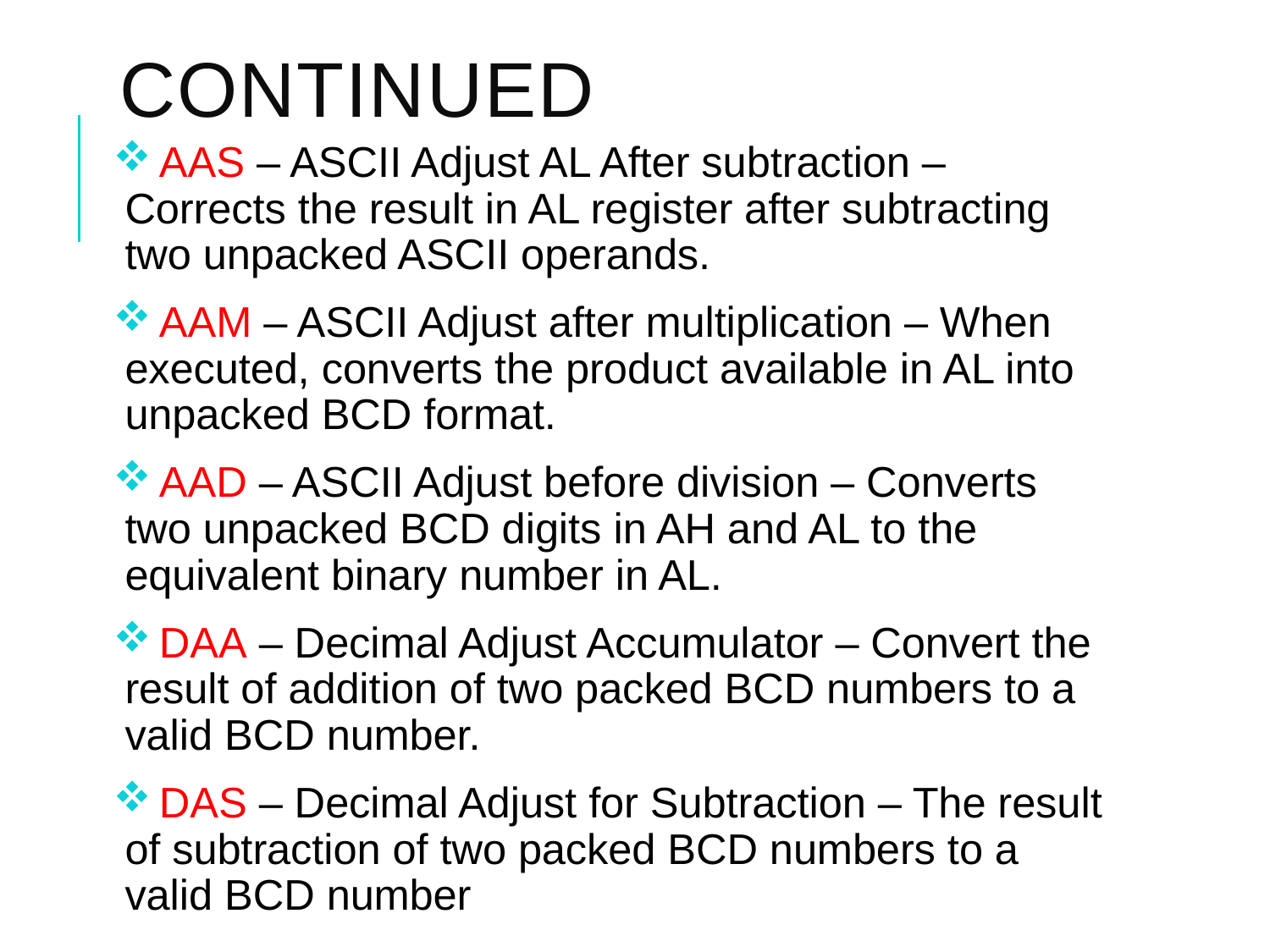

# Continued
 AAS – ASCII Adjust AL After subtraction – Corrects the result in AL register after subtracting two unpacked ASCII operands.
 AAM – ASCII Adjust after multiplication – When executed, converts the product available in AL into unpacked BCD format.
 AAD – ASCII Adjust before division – Converts two unpacked BCD digits in AH and AL to the equivalent binary number in AL.
 DAA – Decimal Adjust Accumulator – Convert the result of addition of two packed BCD numbers to a valid BCD number.
 DAS – Decimal Adjust for Subtraction – The result of subtraction of two packed BCD numbers to a valid BCD number